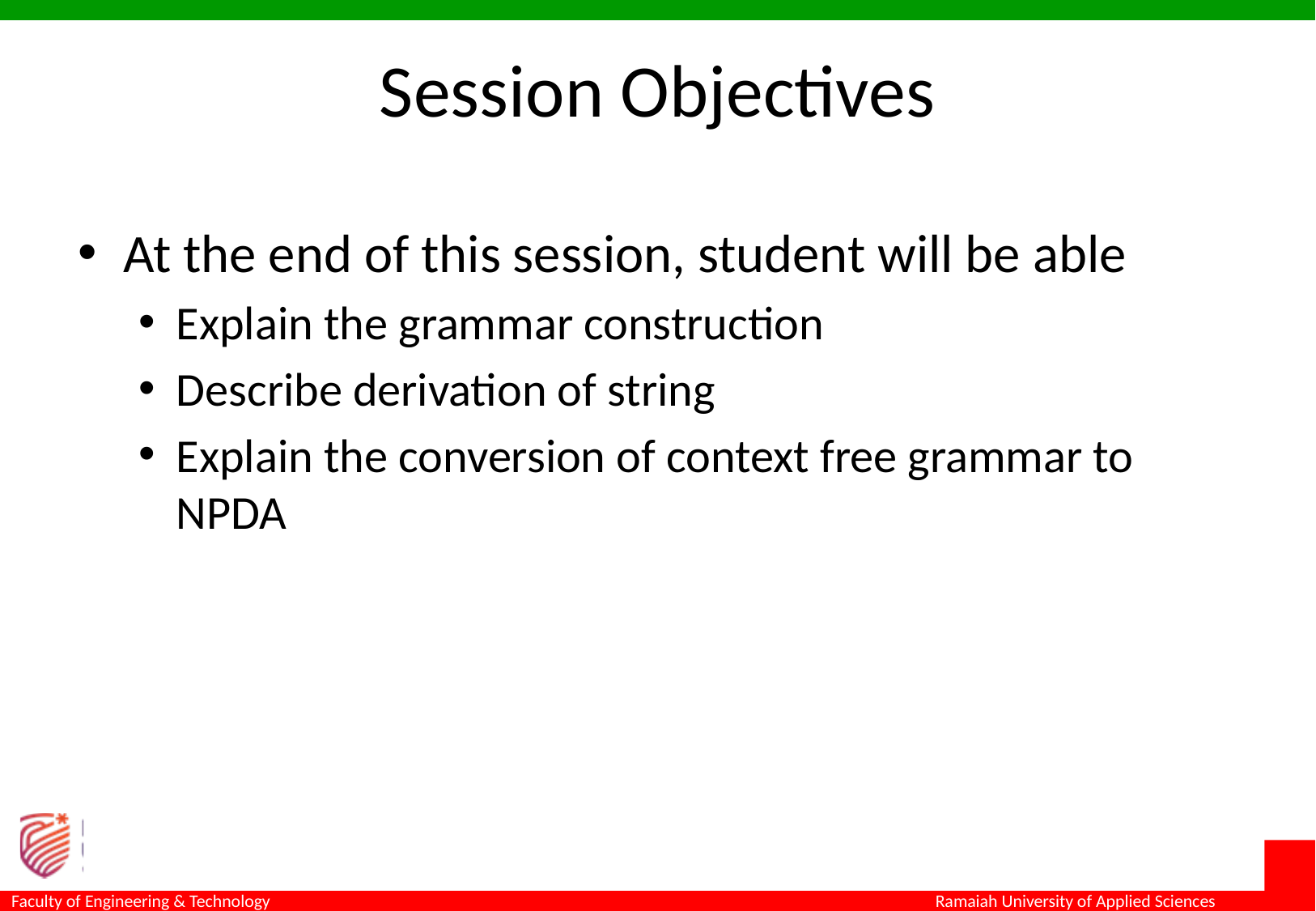

# Session Objectives
At the end of this session, student will be able
Explain the grammar construction
Describe derivation of string
Explain the conversion of context free grammar to NPDA